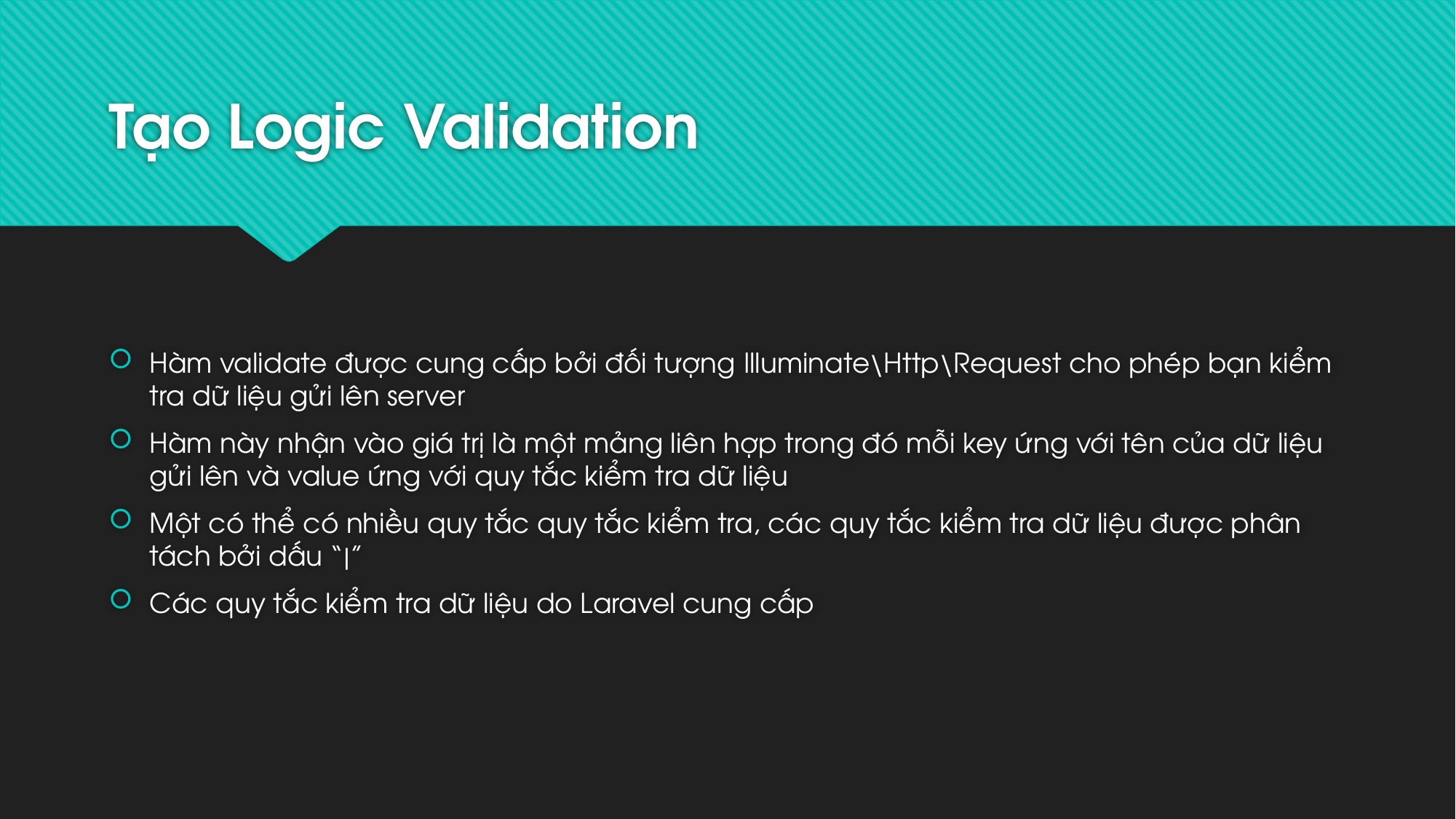

# Tạo Logic Validation
Hàm validate được cung cấp bởi đối tượng Illuminate\Http\Request cho phép bạn kiểm tra dữ liệu gửi lên server
Hàm này nhận vào giá trị là một mảng liên hợp trong đó mỗi key ứng với tên của dữ liệu gửi lên và value ứng với quy tắc kiểm tra dữ liệu
Một có thể có nhiều quy tắc quy tắc kiểm tra, các quy tắc kiểm tra dữ liệu được phân tách bởi dấu “|”
Các quy tắc kiểm tra dữ liệu do Laravel cung cấp